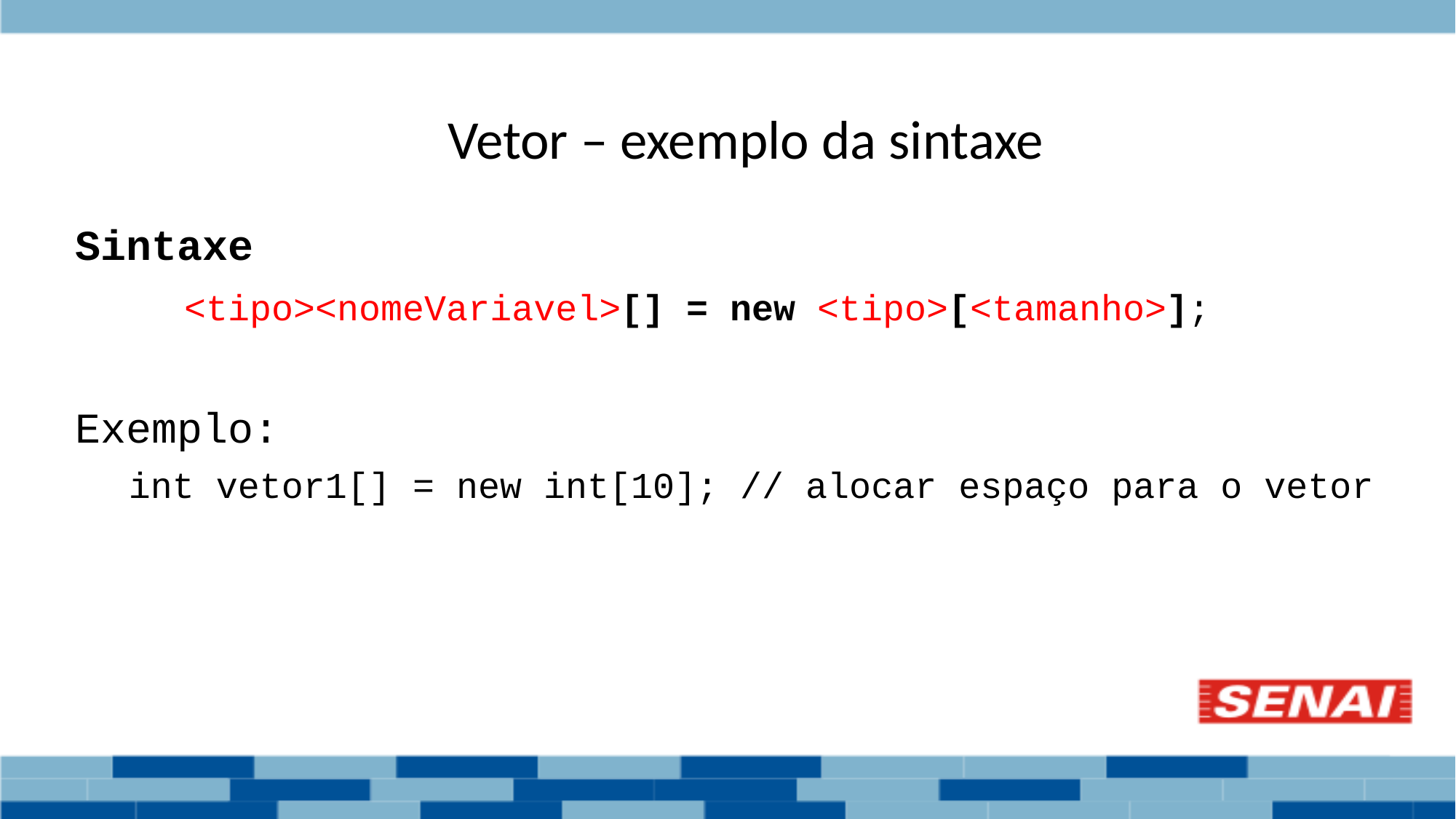

# Vetor – exemplo da sintaxe
Sintaxe
	<tipo><nomeVariavel>[] = new <tipo>[<tamanho>];

Exemplo:
int vetor1[] = new int[10]; // alocar espaço para o vetor